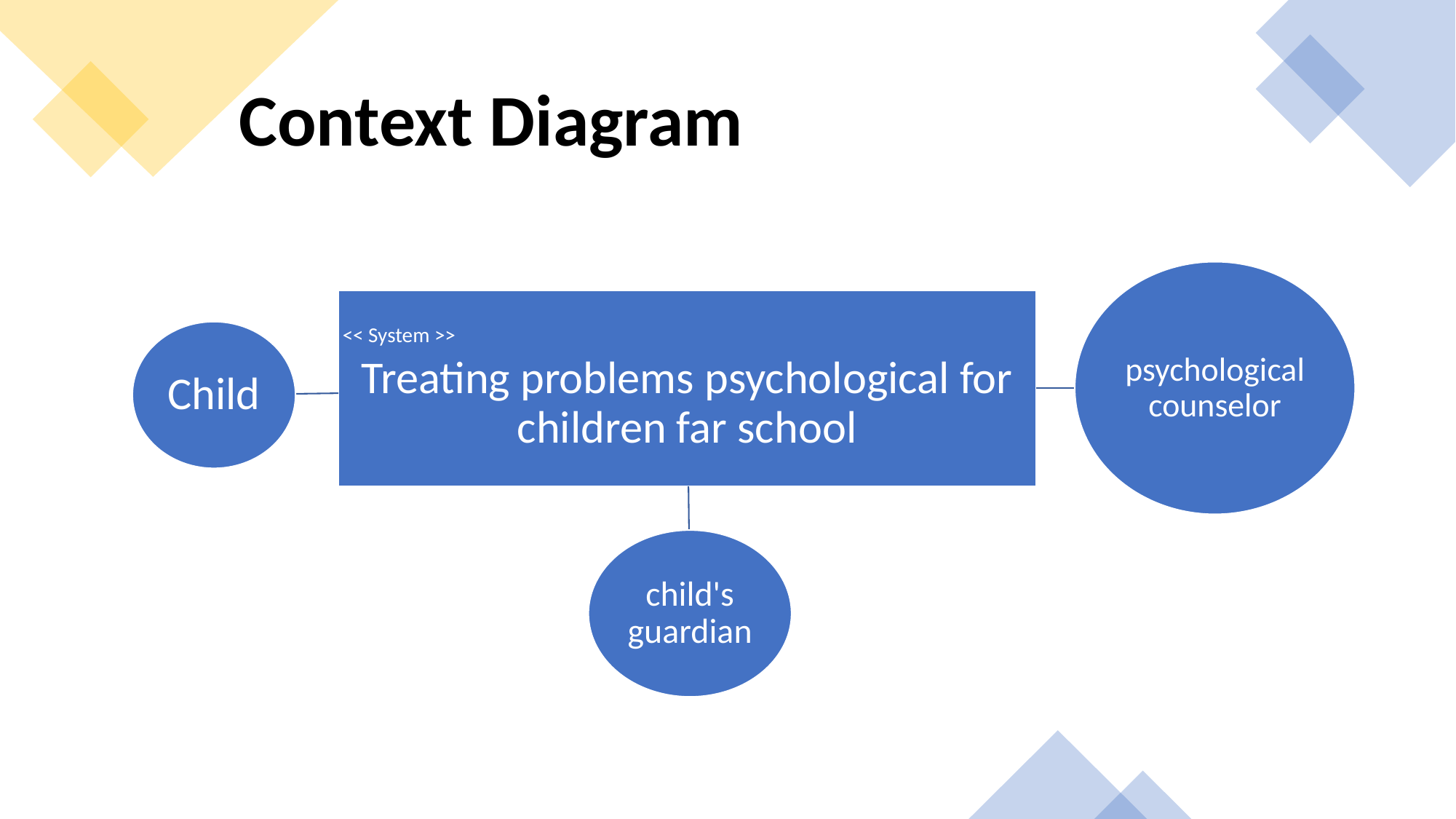

# Context Diagram

<< System >>
Treating problems psychological for children far school
child's guardian
psychological counselor
Child